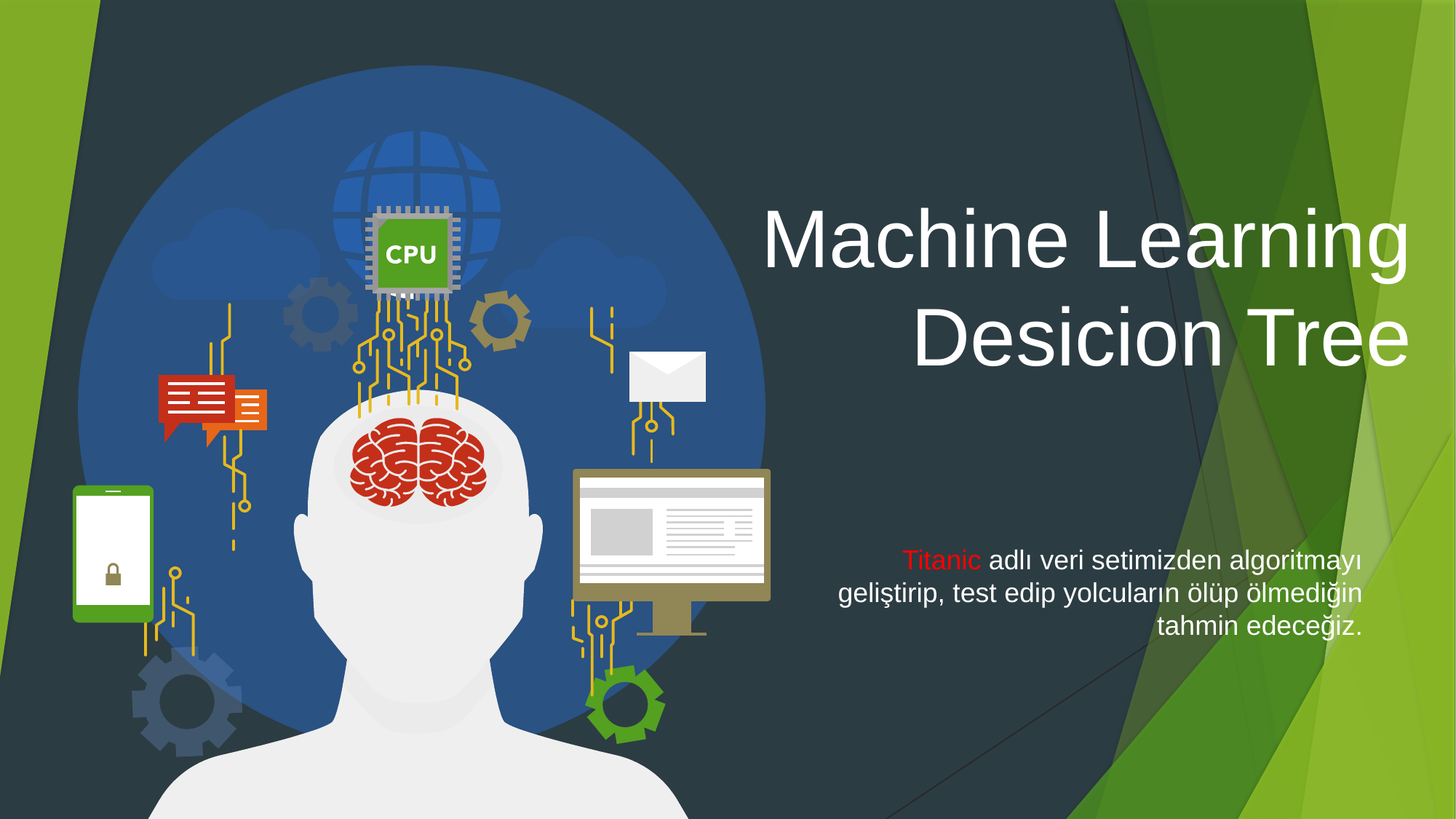

# Machine Learning Desicion Tree
Titanic adlı veri setimizden algoritmayı geliştirip, test edip yolcuların ölüp ölmediğin tahmin edeceğiz.